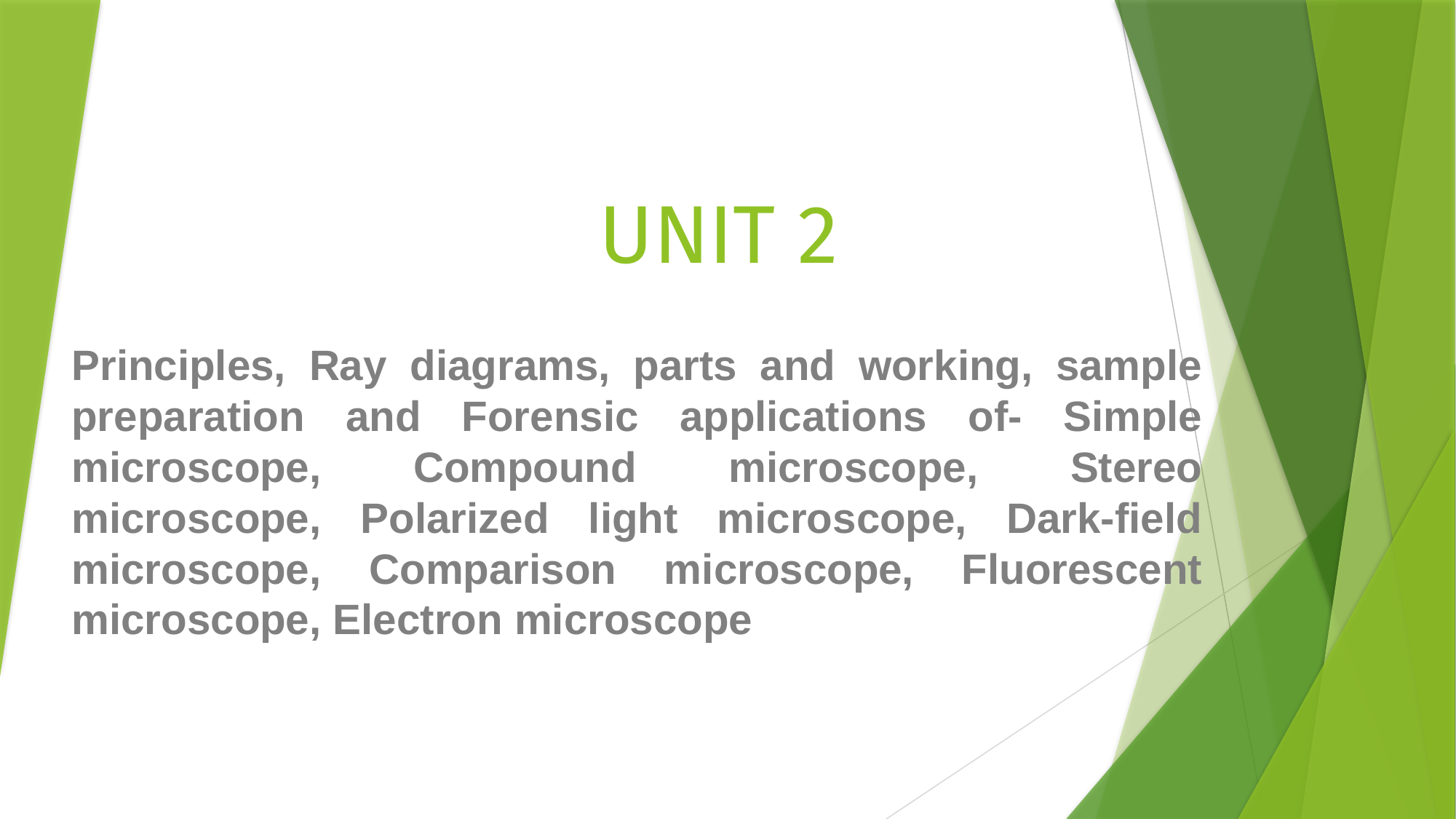

# UNIT 2
Principles, Ray diagrams, parts and working, sample preparation and Forensic applications of- Simple microscope, Compound microscope, Stereo microscope, Polarized light microscope, Dark-field microscope, Comparison microscope, Fluorescent microscope, Electron microscope